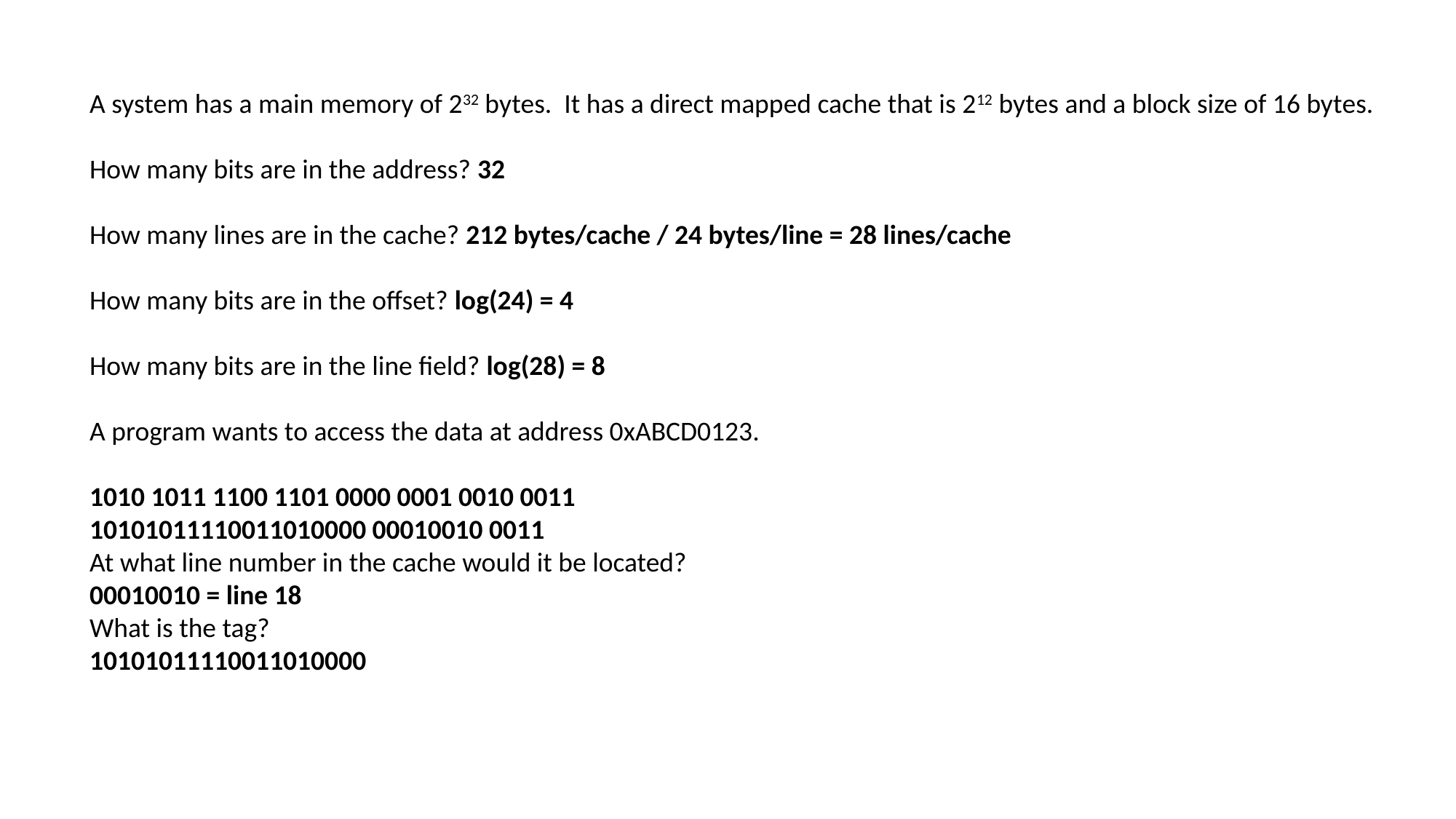

Example Problem 8 Step 2
# Example Problem 8 Step 2

A system has a main memory of 232 bytes.  It has a direct mapped cache that is 212 bytes and a block size of 16 bytes.

How many bits are in the address? 32

How many lines are in the cache? 212 bytes/cache / 24 bytes/line = 28 lines/cache

How many bits are in the offset? log(24) = 4

How many bits are in the line field? log(28) = 8

A program wants to access the data at address 0xABCD0123.

1010 1011 1100 1101 0000 0001 0010 0011
10101011110011010000 00010010 0011
At what line number in the cache would it be located?
00010010 = line 18
What is the tag?
10101011110011010000